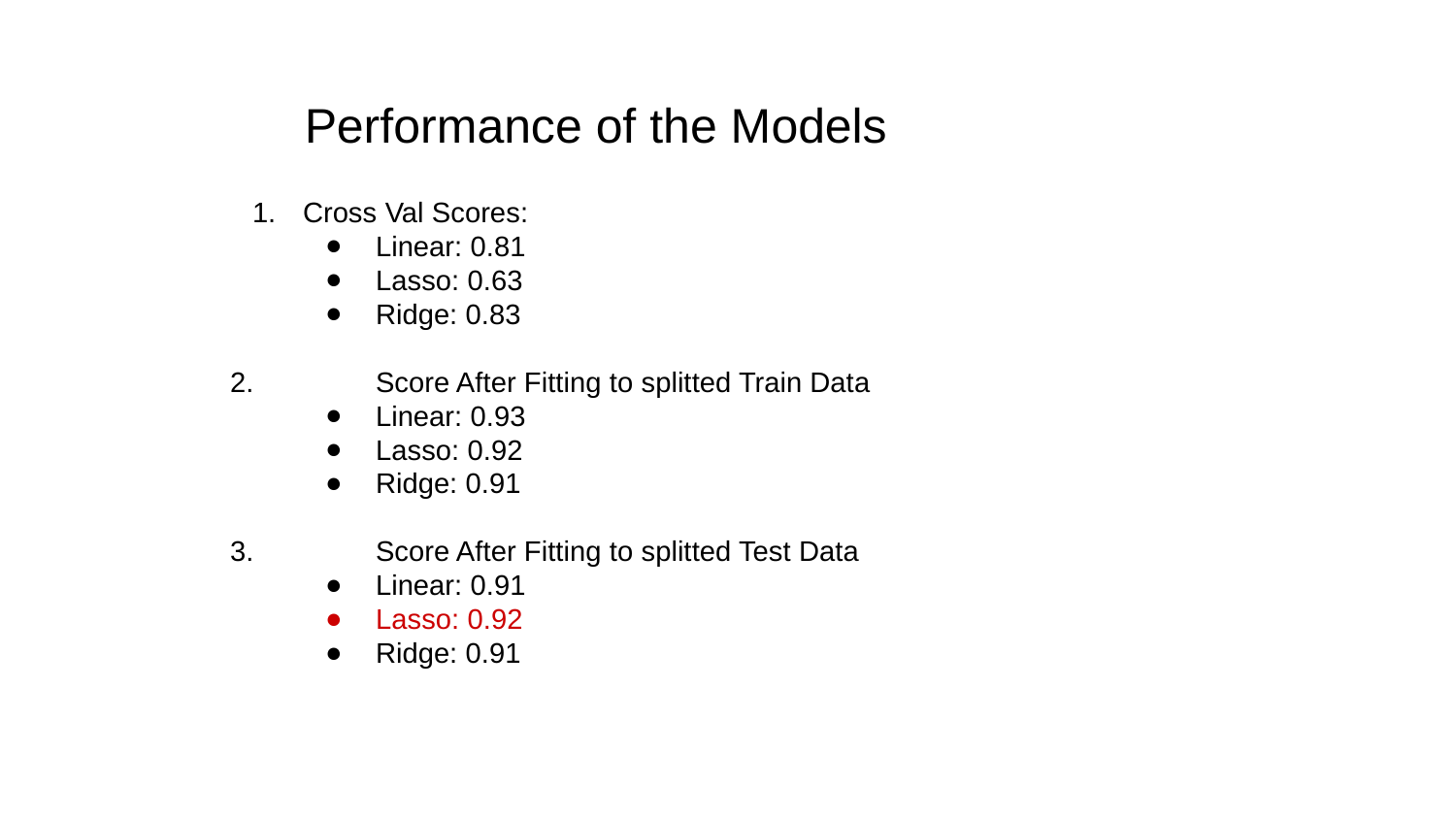

Performance of the Models
Cross Val Scores:
Linear: 0.81
Lasso: 0.63
Ridge: 0.83

2. 	Score After Fitting to splitted Train Data
Linear: 0.93
Lasso: 0.92
Ridge: 0.91

3. 	Score After Fitting to splitted Test Data
Linear: 0.91
Lasso: 0.92
Ridge: 0.91